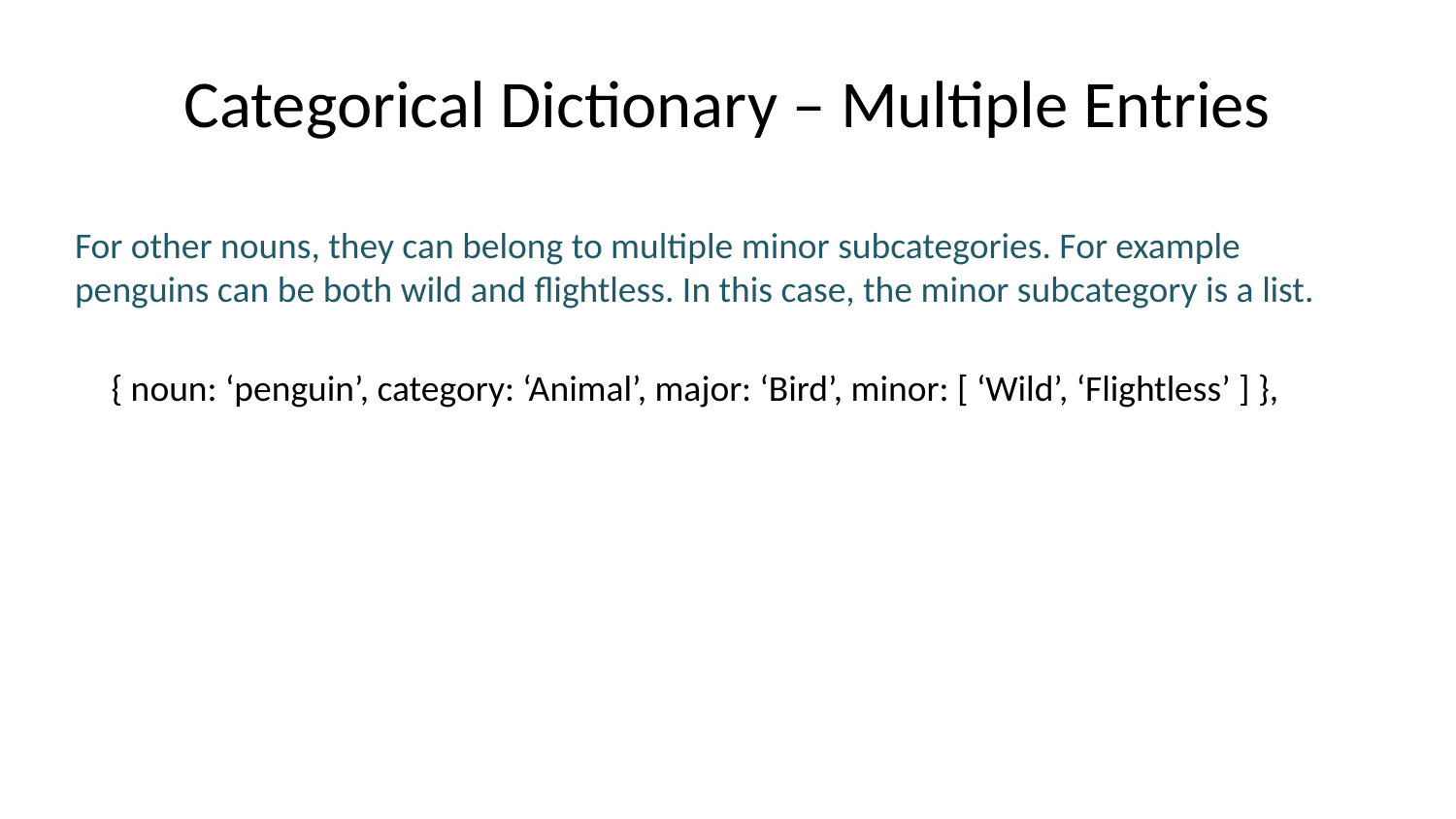

# Categorical Dictionary – Multiple Entries
For other nouns, they can belong to multiple minor subcategories. For example penguins can be both wild and flightless. In this case, the minor subcategory is a list.
{ noun: ‘penguin’, category: ‘Animal’, major: ‘Bird’, minor: [ ‘Wild’, ‘Flightless’ ] },